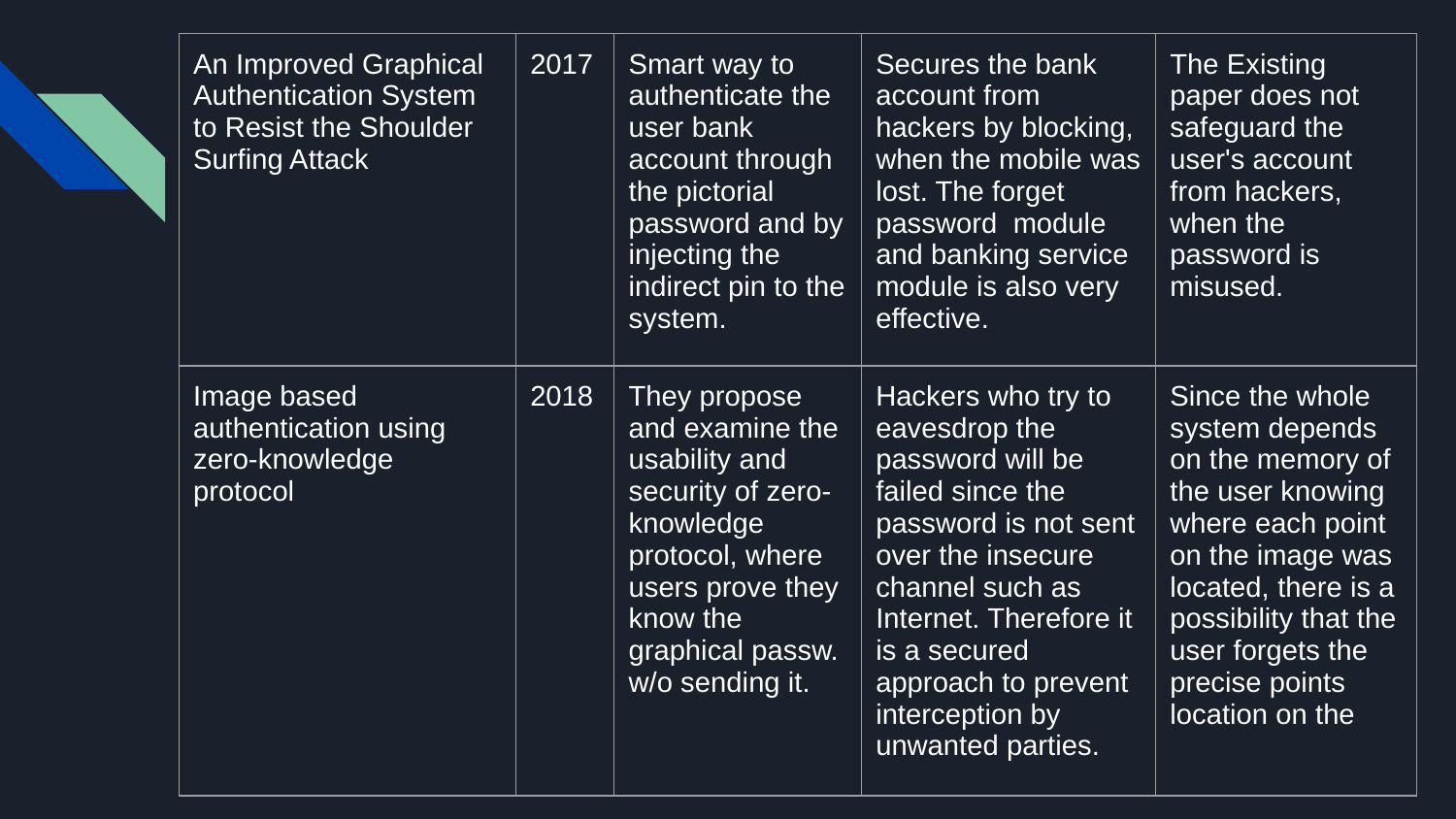

| An Improved Graphical Authentication System to Resist the Shoulder Surfing Attack | 2017 | Smart way to authenticate the user bank account through the pictorial password and by injecting the indirect pin to the system. | Secures the bank account from hackers by blocking, when the mobile was lost. The forget password module and banking service module is also very effective. | The Existing paper does not safeguard the user's account from hackers, when the password is misused. |
| --- | --- | --- | --- | --- |
| Image based authentication using zero-knowledge protocol | 2018 | They propose and examine the usability and security of zero-knowledge protocol, where users prove they know the graphical passw. w/o sending it. | Hackers who try to eavesdrop the password will be failed since the password is not sent over the insecure channel such as Internet. Therefore it is a secured approach to prevent interception by unwanted parties. | Since the whole system depends on the memory of the user knowing where each point on the image was located, there is a possibility that the user forgets the precise points location on the |